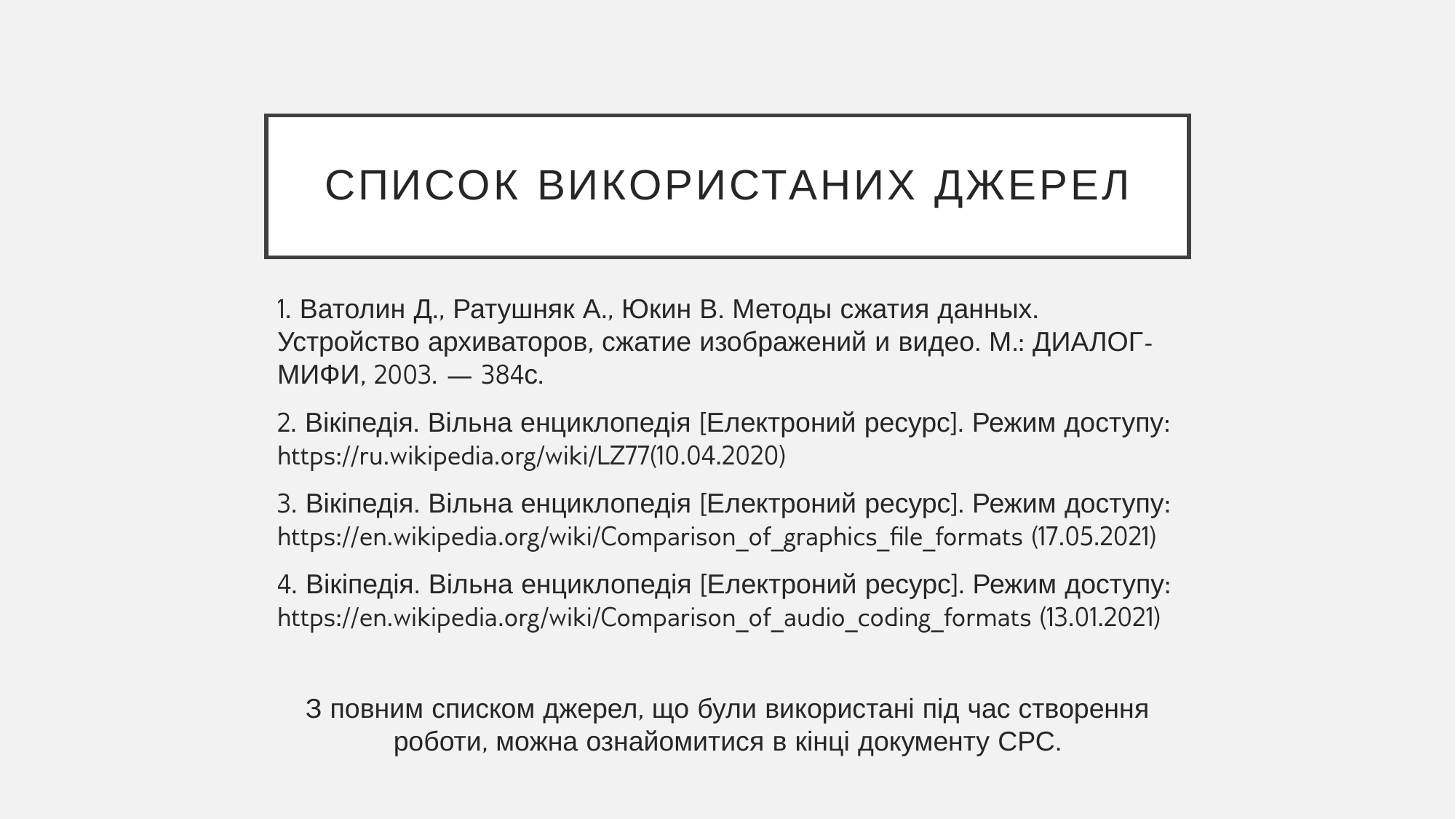

# СПИСОК ВИКОРИСТАНИХ ДЖЕРЕЛ
1. Ватолин Д., Ратушняк А., Юкин В. Методы сжатия данных. Устройство архиваторов, сжатие изображений и видео. М.: ДИАЛОГ-МИФИ, 2003. — 384с.
2. Вікіпедія. Вільна енциклопедія [Електроний ресурс]. Режим доступу: https://ru.wikipedia.org/wiki/LZ77(10.04.2020)
3. Вікіпедія. Вільна енциклопедія [Електроний ресурс]. Режим доступу: https://en.wikipedia.org/wiki/Comparison_of_graphics_file_formats (17.05.2021)
4. Вікіпедія. Вільна енциклопедія [Електроний ресурс]. Режим доступу: https://en.wikipedia.org/wiki/Comparison_of_audio_coding_formats (13.01.2021)

З повним списком джерел, що були використані під час створення роботи, можна ознайомитися в кінці документу СРС.